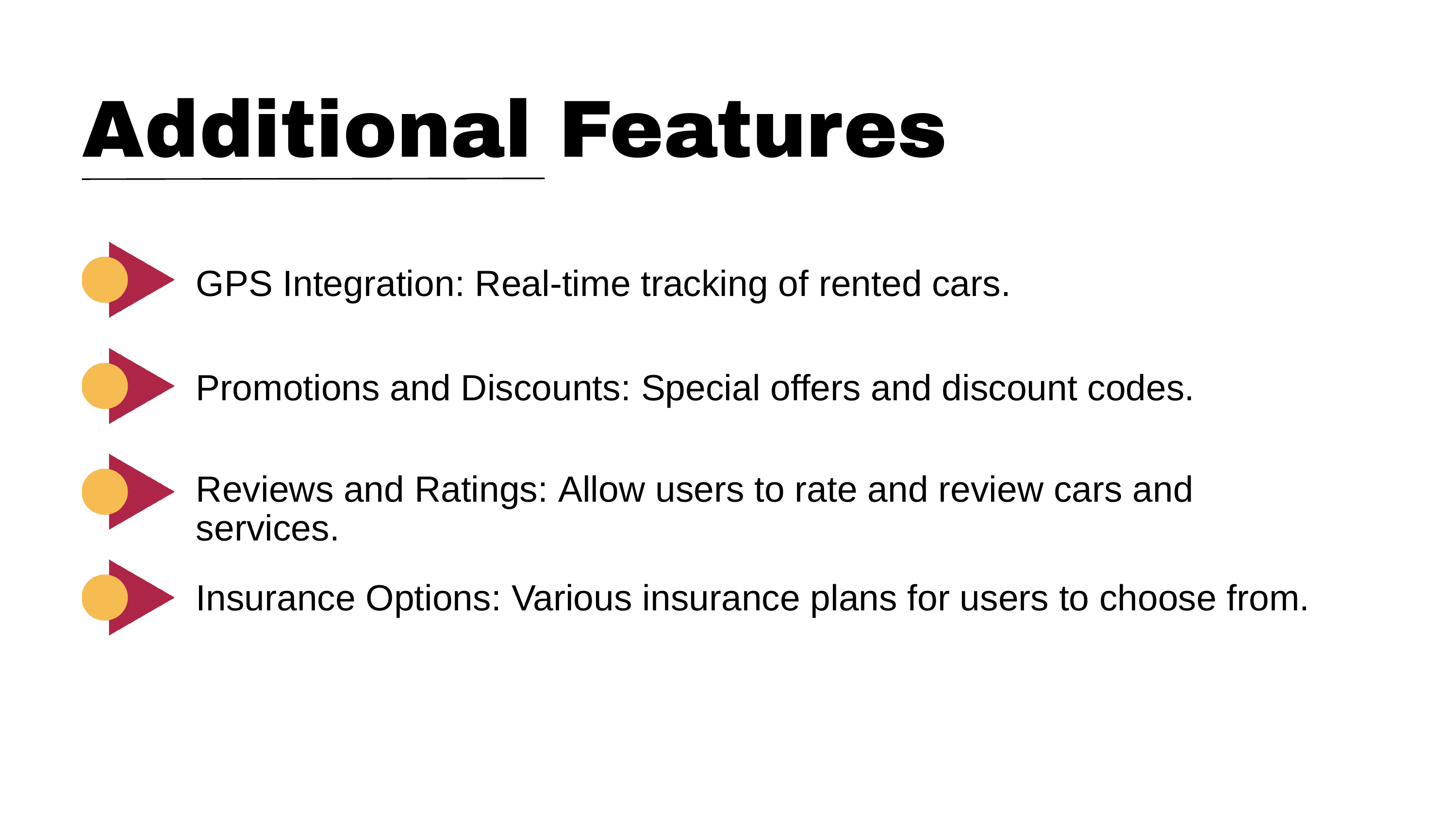

Additional Features

GPS Integration: Real-time tracking of rented cars.

Promotions and Discounts: Special offers and discount codes.

Reviews and Ratings: Allow users to rate and review cars and services.

Insurance Options: Various insurance plans for users to choose from.